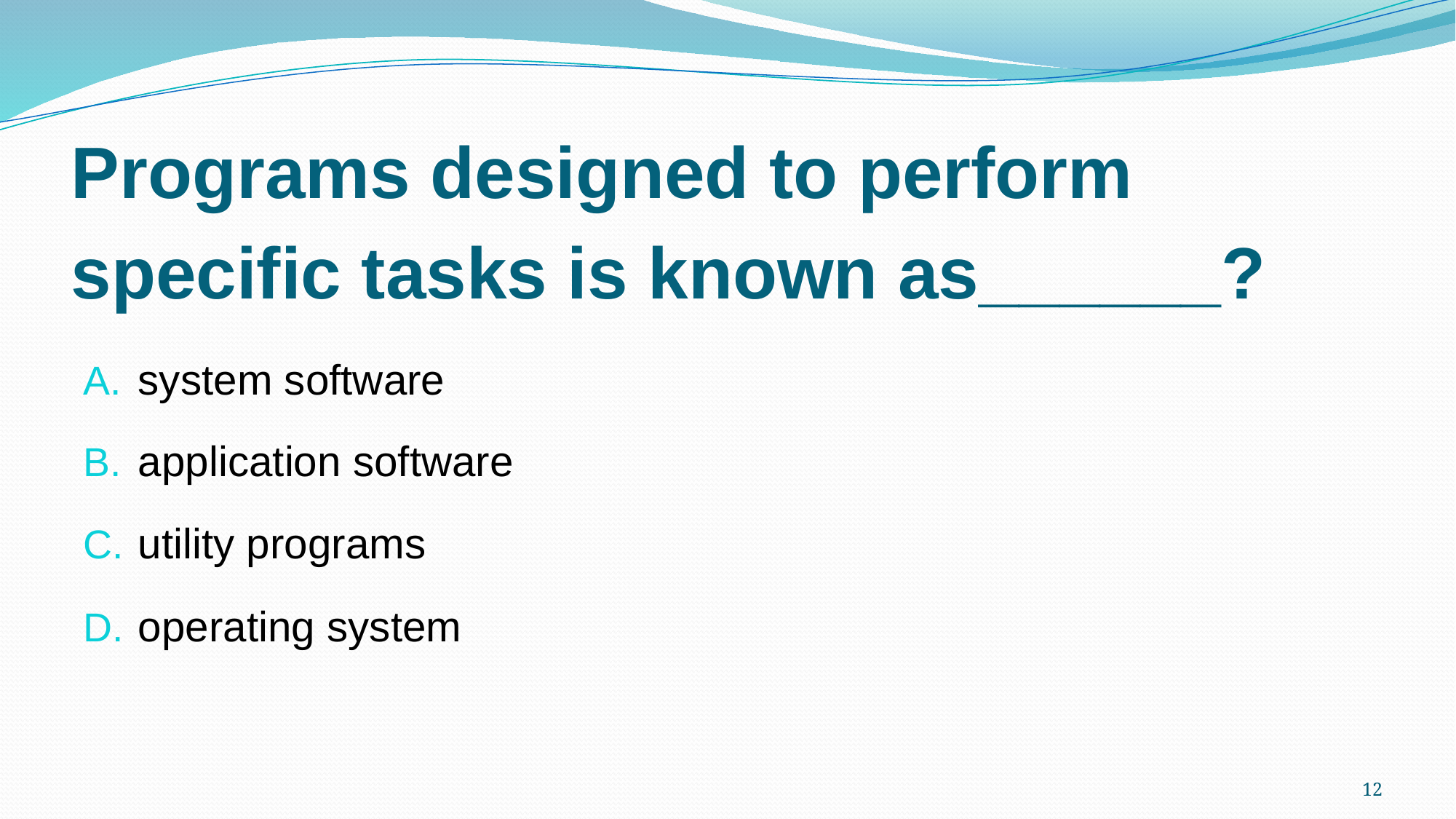

# Programs designed to perform specific tasks is known as______?
system software
application software
utility programs
operating system
12